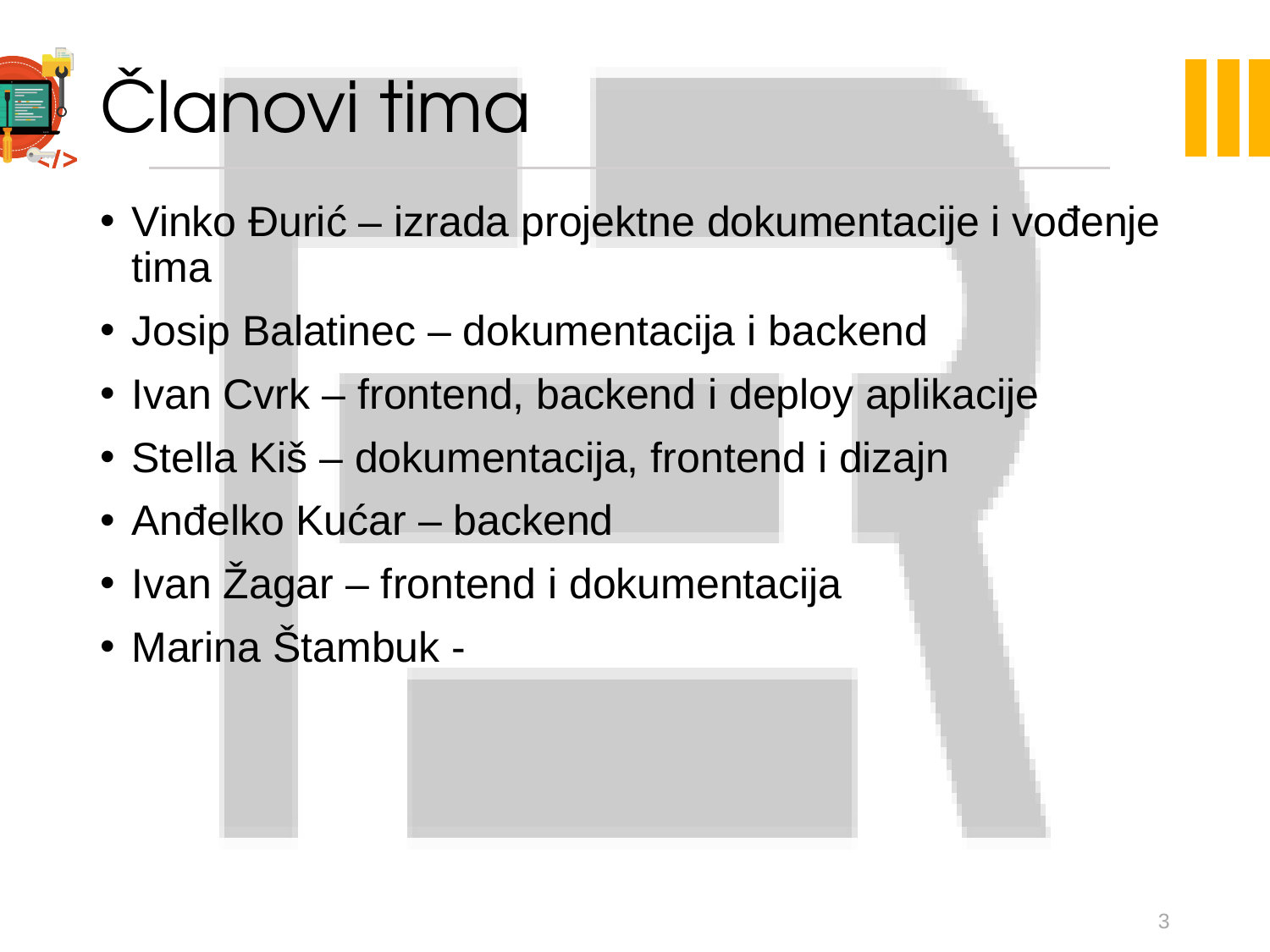

# Članovi tima
Vinko Đurić – izrada projektne dokumentacije i vođenje tima
Josip Balatinec – dokumentacija i backend
Ivan Cvrk – frontend, backend i deploy aplikacije
Stella Kiš – dokumentacija, frontend i dizajn
Anđelko Kućar – backend
Ivan Žagar – frontend i dokumentacija
Marina Štambuk -

3